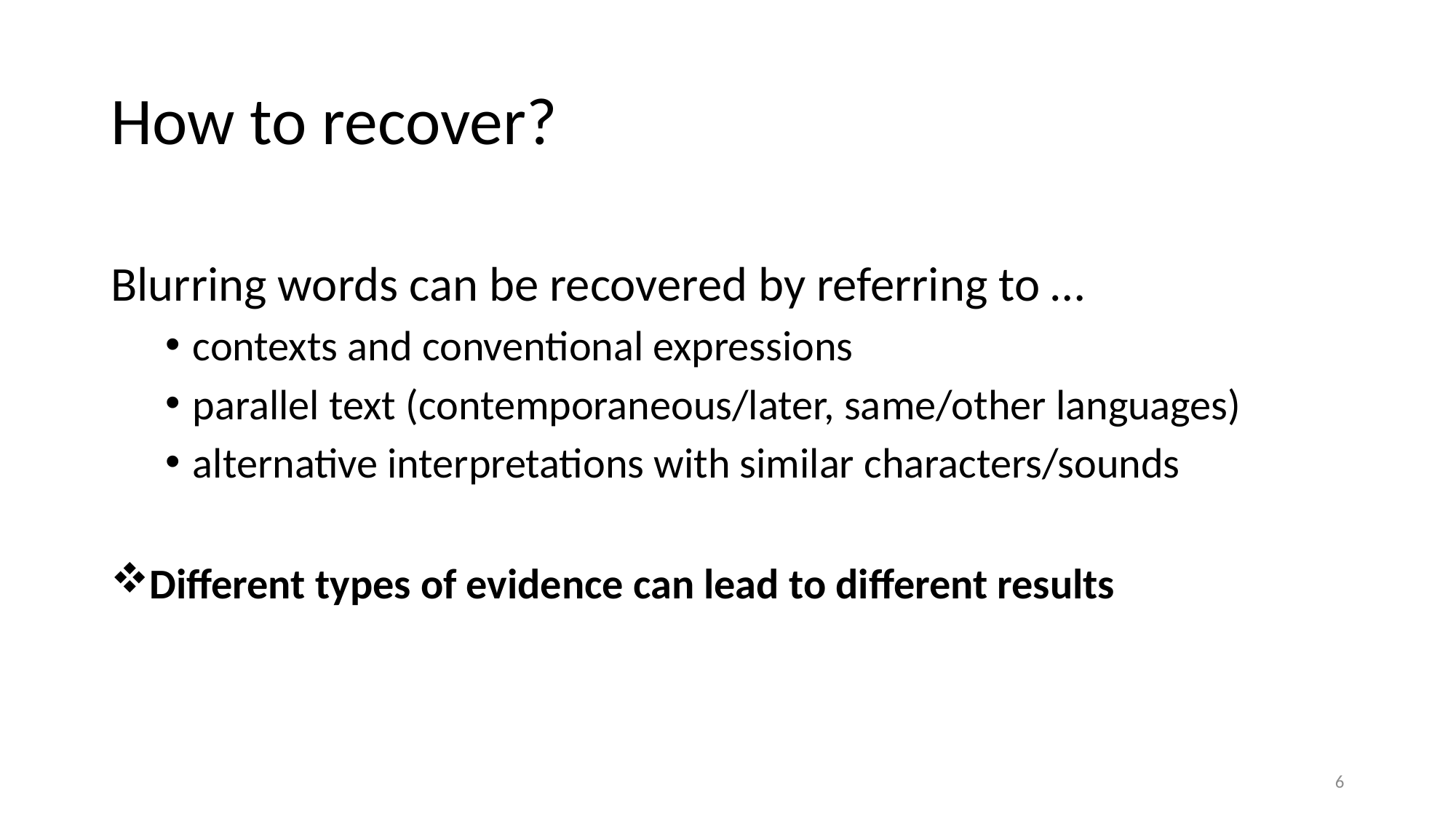

# How to recover?
Blurring words can be recovered by referring to …
contexts and conventional expressions
parallel text (contemporaneous/later, same/other languages)
alternative interpretations with similar characters/sounds

Different types of evidence can lead to different results

6